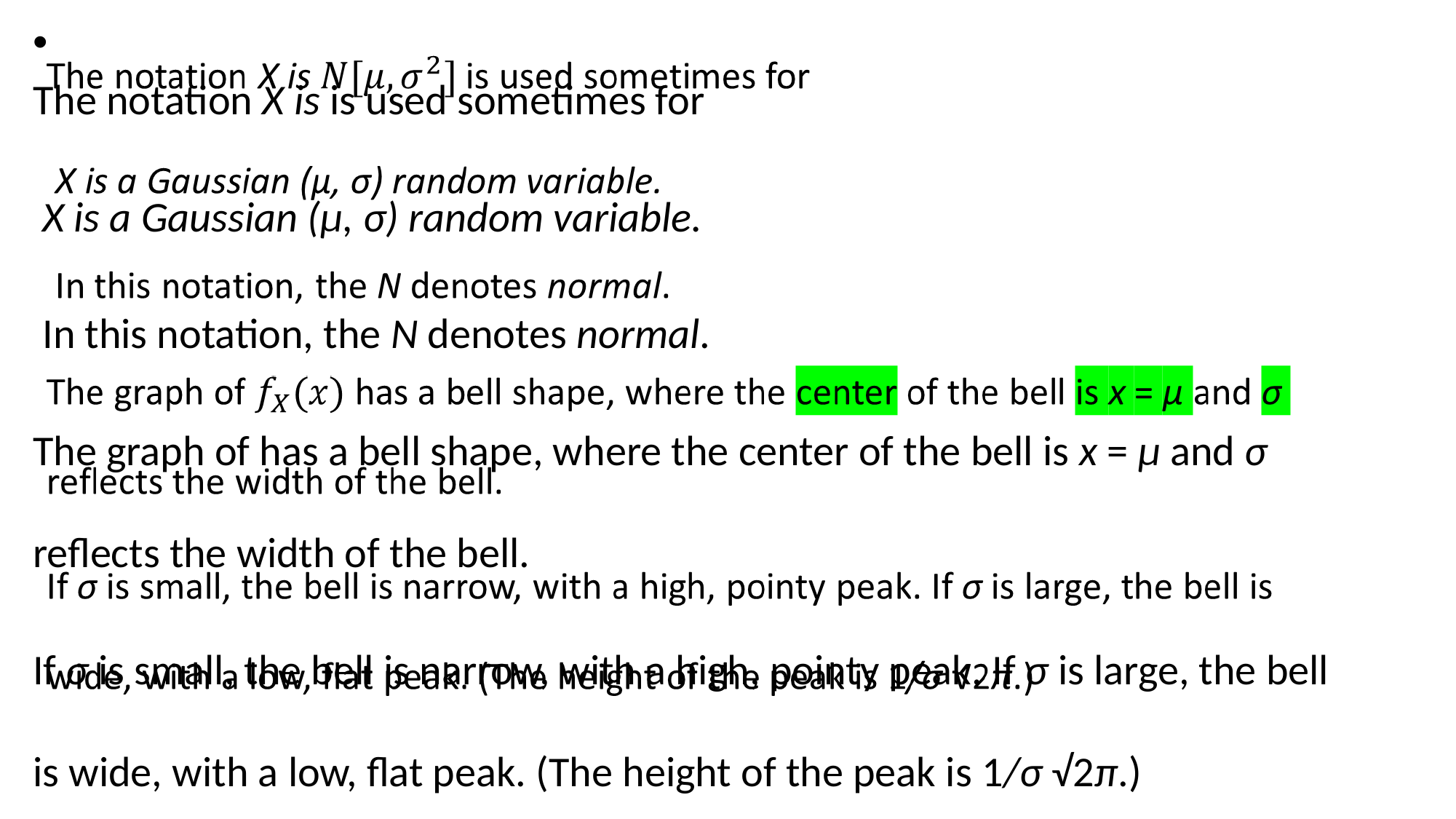

The notation X is is used sometimes for
 X is a Gaussian (μ, σ) random variable.
 In this notation, the N denotes normal.
The graph of has a bell shape, where the center of the bell is x = μ and σ reflects the width of the bell.
If σ is small, the bell is narrow, with a high, pointy peak. If σ is large, the bell is wide, with a low, flat peak. (The height of the peak is 1/σ √2π.)